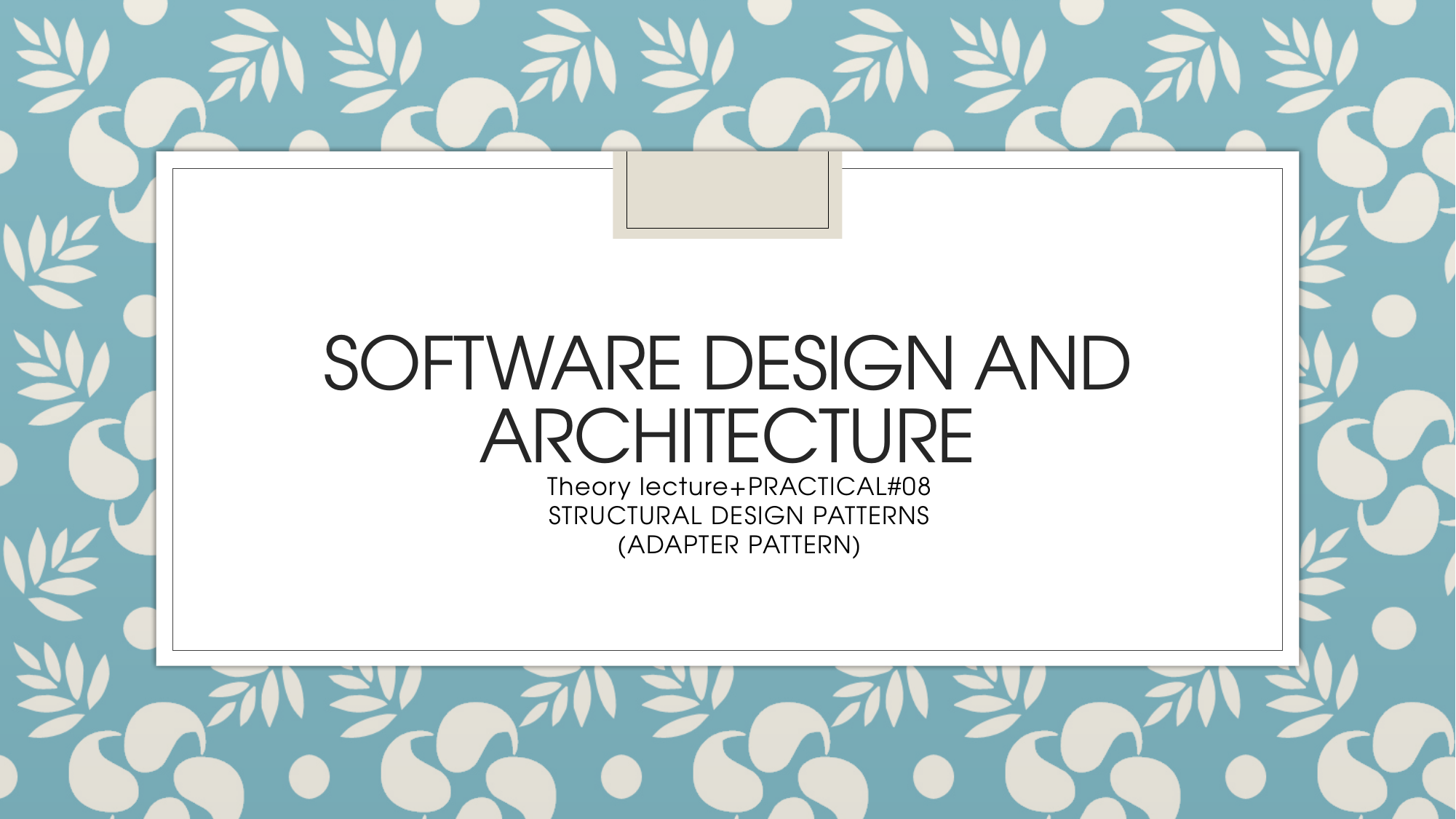

# SOFTWARE DESIGN AND ARCHITECTURE
Theory lecture+PRACTICAL#08
STRUCTURAL DESIGN PATTERNS
(ADAPTER PATTERN)